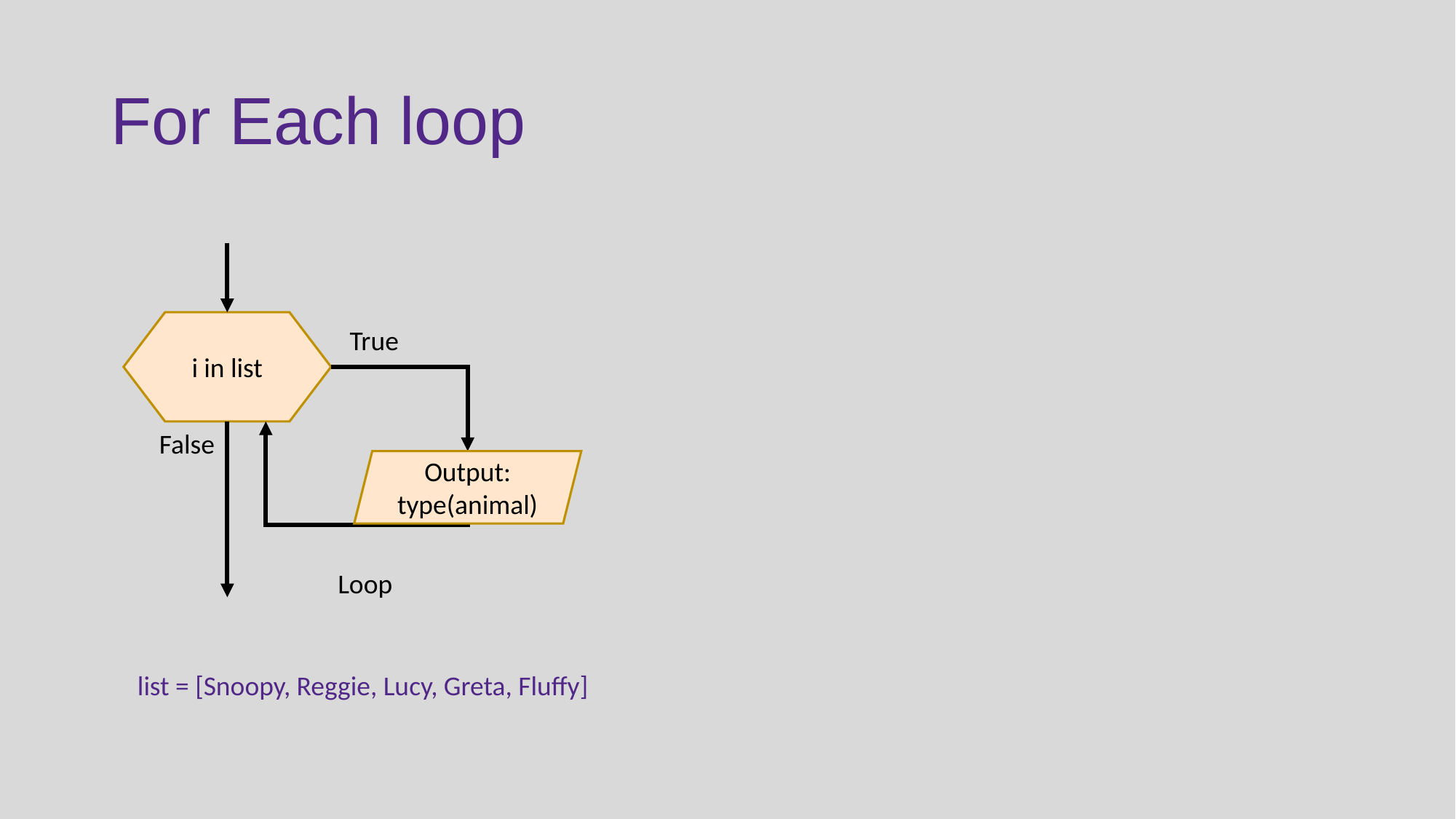

# For Each loop

True
i in list
False
Output: type(animal)
Loop
list = [Snoopy, Reggie, Lucy, Greta, Fluffy]